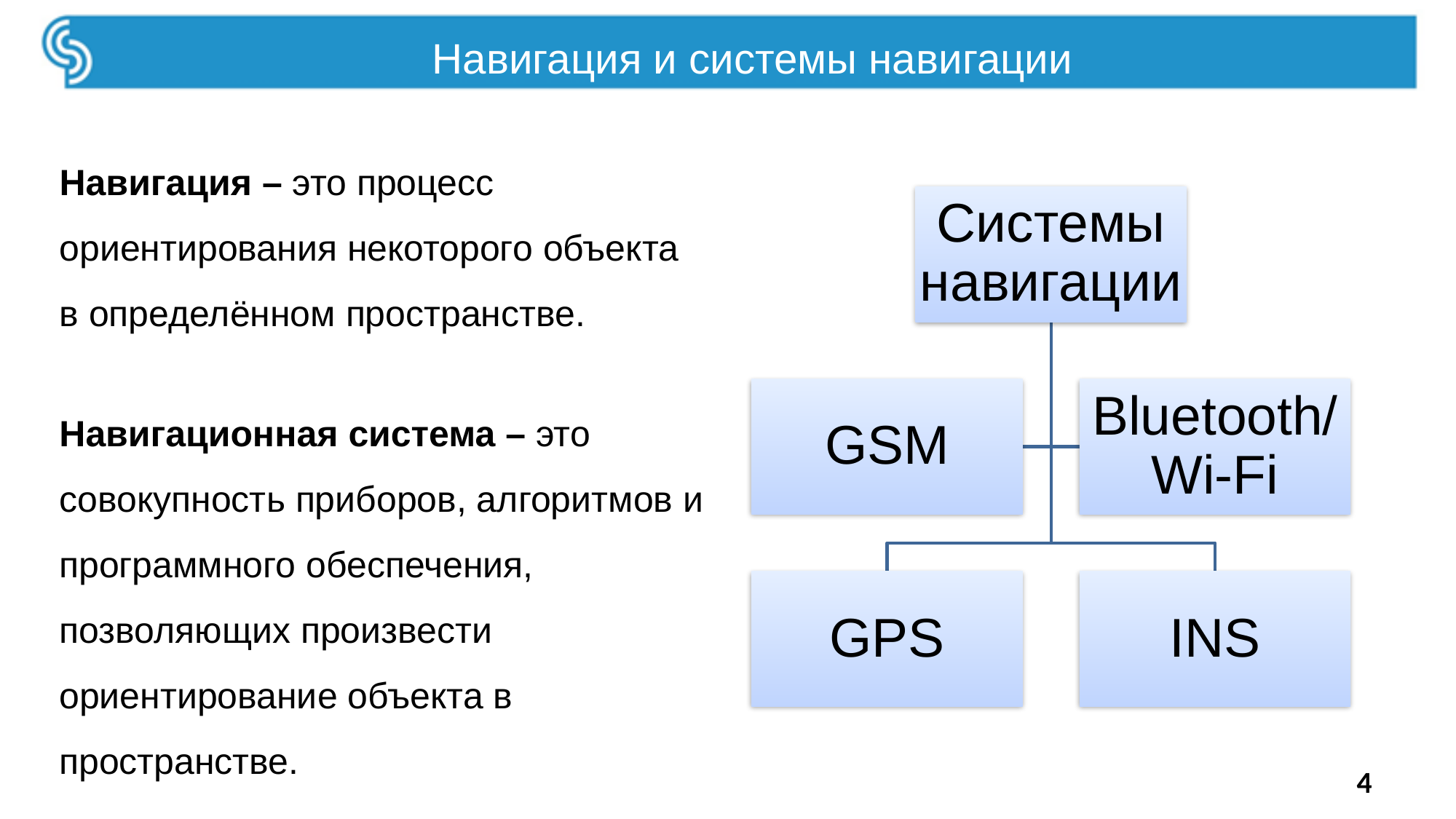

Навигация и системы навигации
Навигация – это процесс ориентирования некоторого объекта в определённом пространстве.
Системы навигации
GPS
INS
GSM
Bluetooth/
Wi-Fi
Навигационная система – это совокупность приборов, алгоритмов и программного обеспечения, позволяющих произвести ориентирование объекта в пространстве.
4